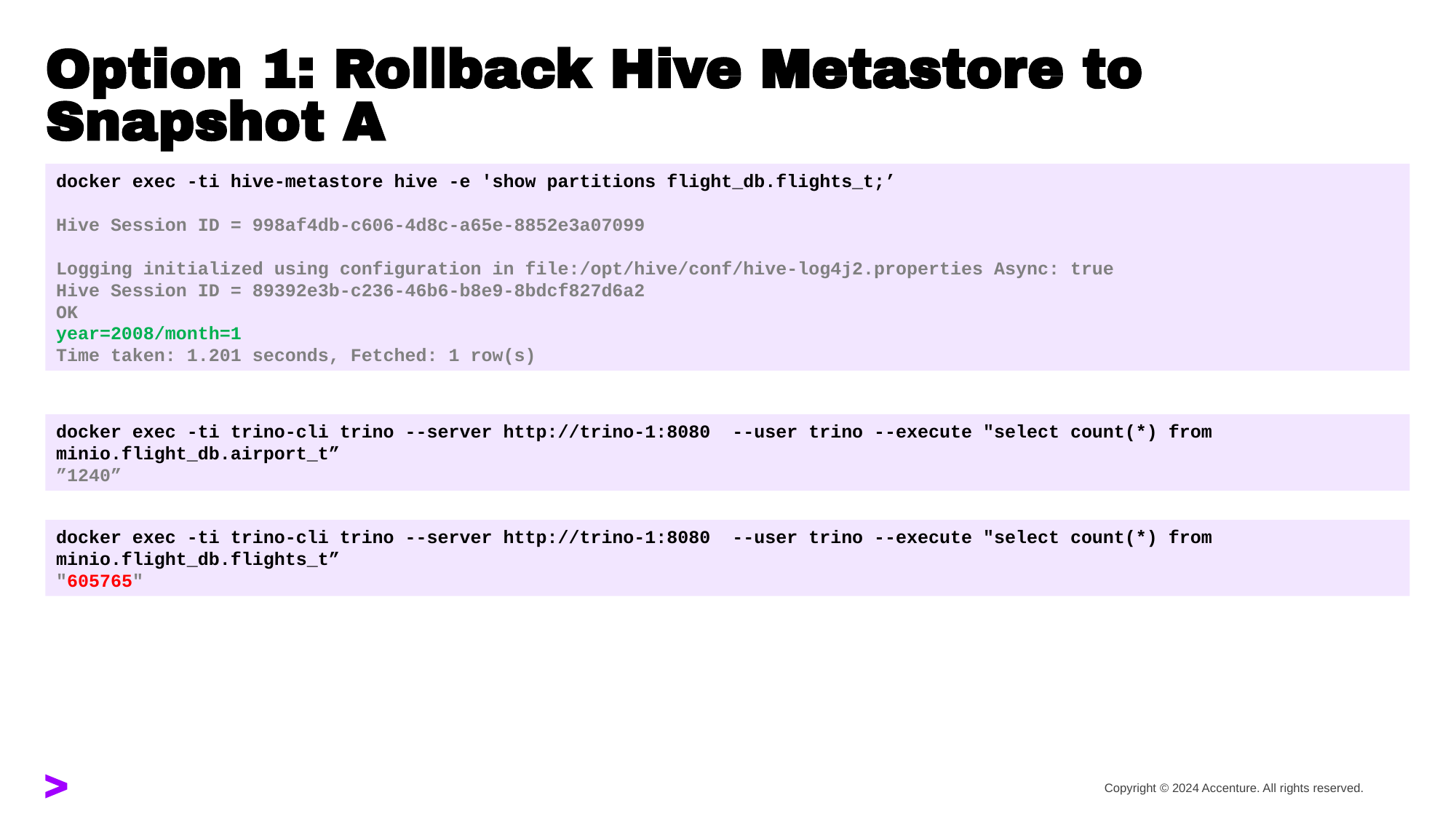

# Option 1: Rollback Hive Metastore to Snapshot A
docker exec -ti hive-metastore hive -e 'show partitions flight_db.flights_t;’

Hive Session ID = 998af4db-c606-4d8c-a65e-8852e3a07099

Logging initialized using configuration in file:/opt/hive/conf/hive-log4j2.properties Async: true
Hive Session ID = 89392e3b-c236-46b6-b8e9-8bdcf827d6a2
OK
year=2008/month=1
Time taken: 1.201 seconds, Fetched: 1 row(s)

docker exec -ti trino-cli trino --server http://trino-1:8080  --user trino --execute "select count(*) from minio.flight_db.airport_t”
”1240”
docker exec -ti trino-cli trino --server http://trino-1:8080  --user trino --execute "select count(*) from minio.flight_db.flights_t”
"605765"